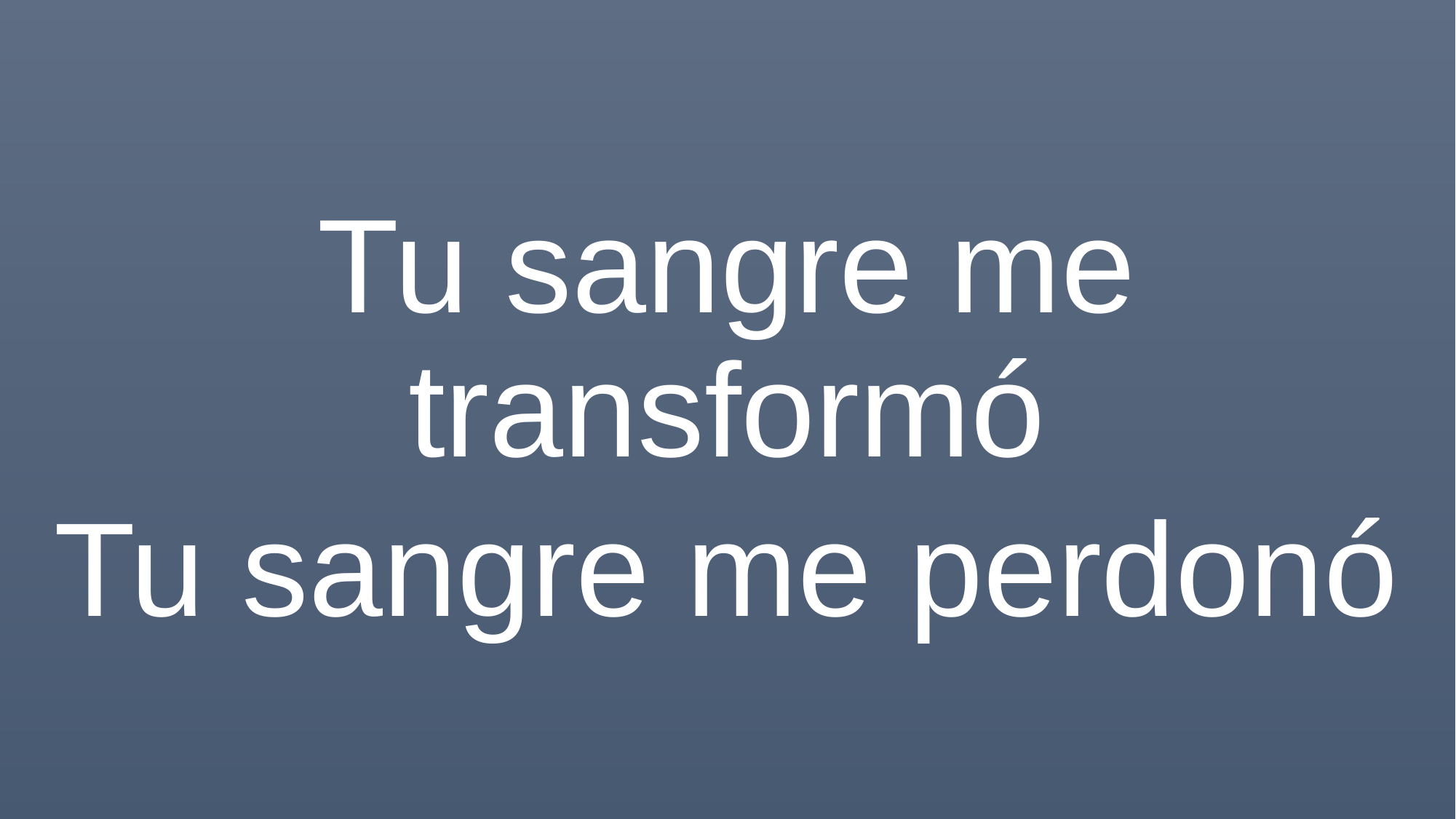

Tu sangre me transformó
Tu sangre me perdonó